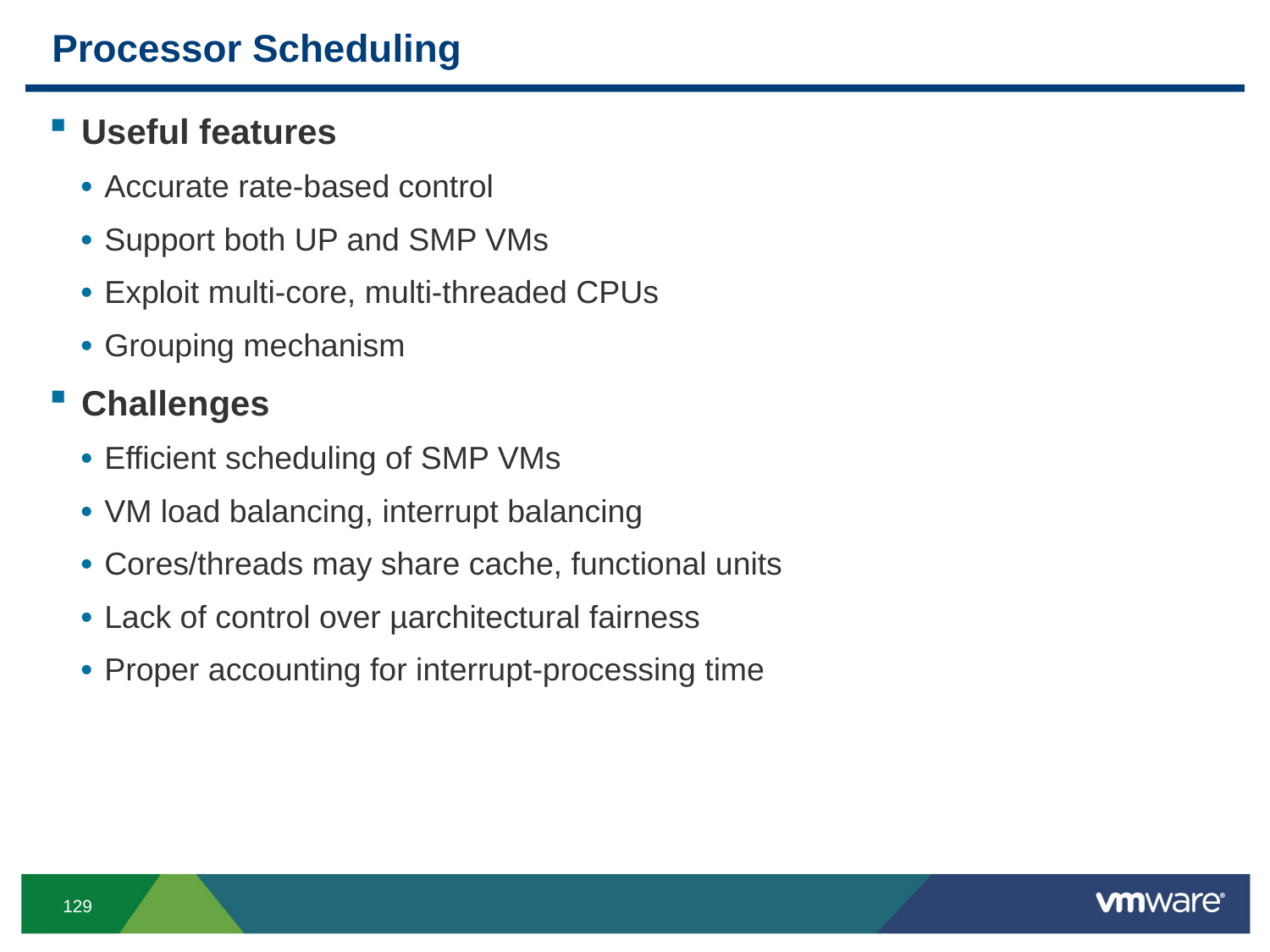

# Processor Scheduling
Useful features
Accurate rate-based control
Support both UP and SMP VMs
Exploit multi-core, multi-threaded CPUs
Grouping mechanism
Challenges
Efficient scheduling of SMP VMs
VM load balancing, interrupt balancing
Cores/threads may share cache, functional units
Lack of control over µarchitectural fairness
Proper accounting for interrupt-processing time